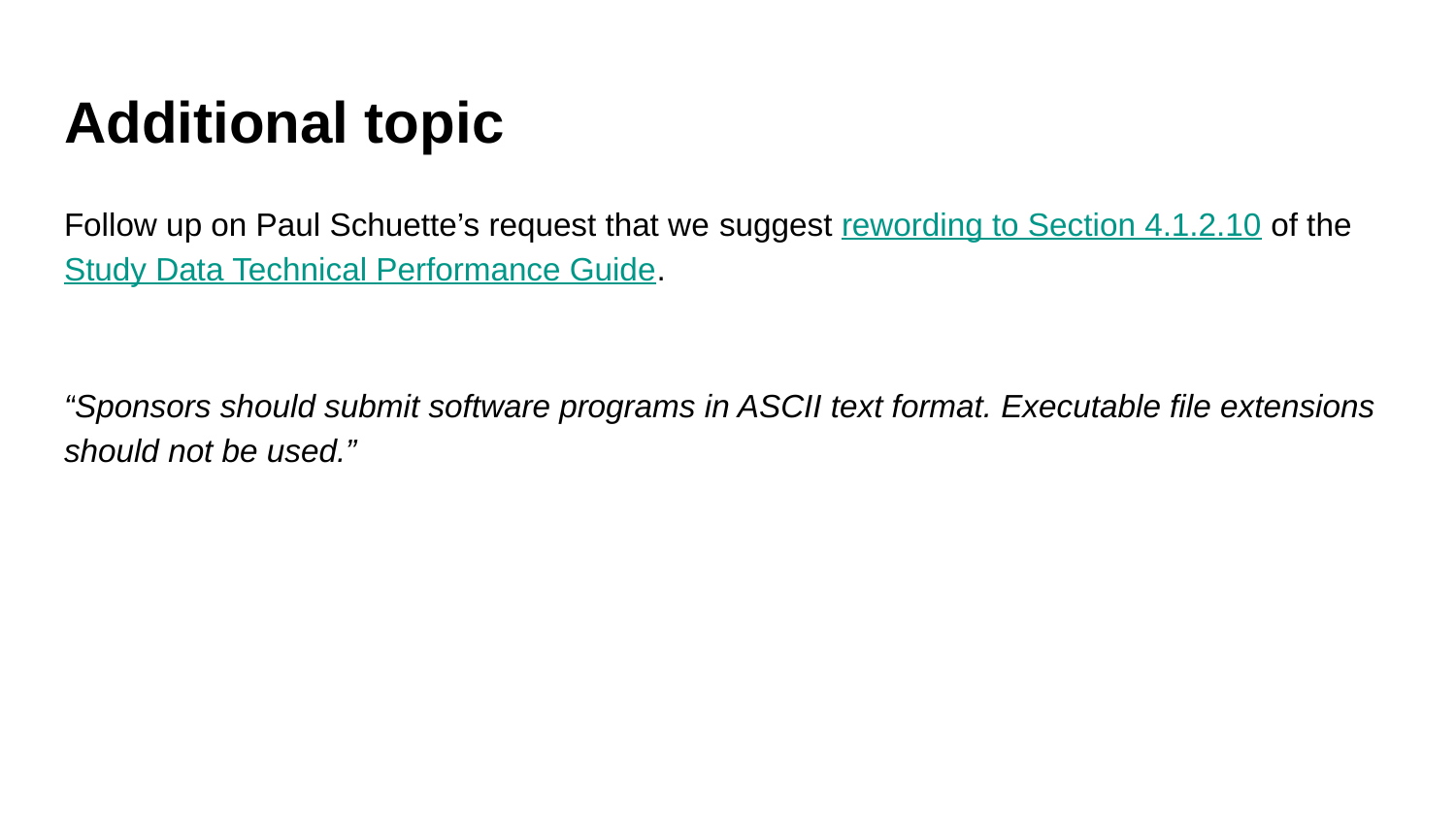

# Additional topic
Follow up on Paul Schuette’s request that we suggest rewording to Section 4.1.2.10 of the Study Data Technical Performance Guide.

“Sponsors should submit software programs in ASCII text format. Executable file extensions should not be used.”